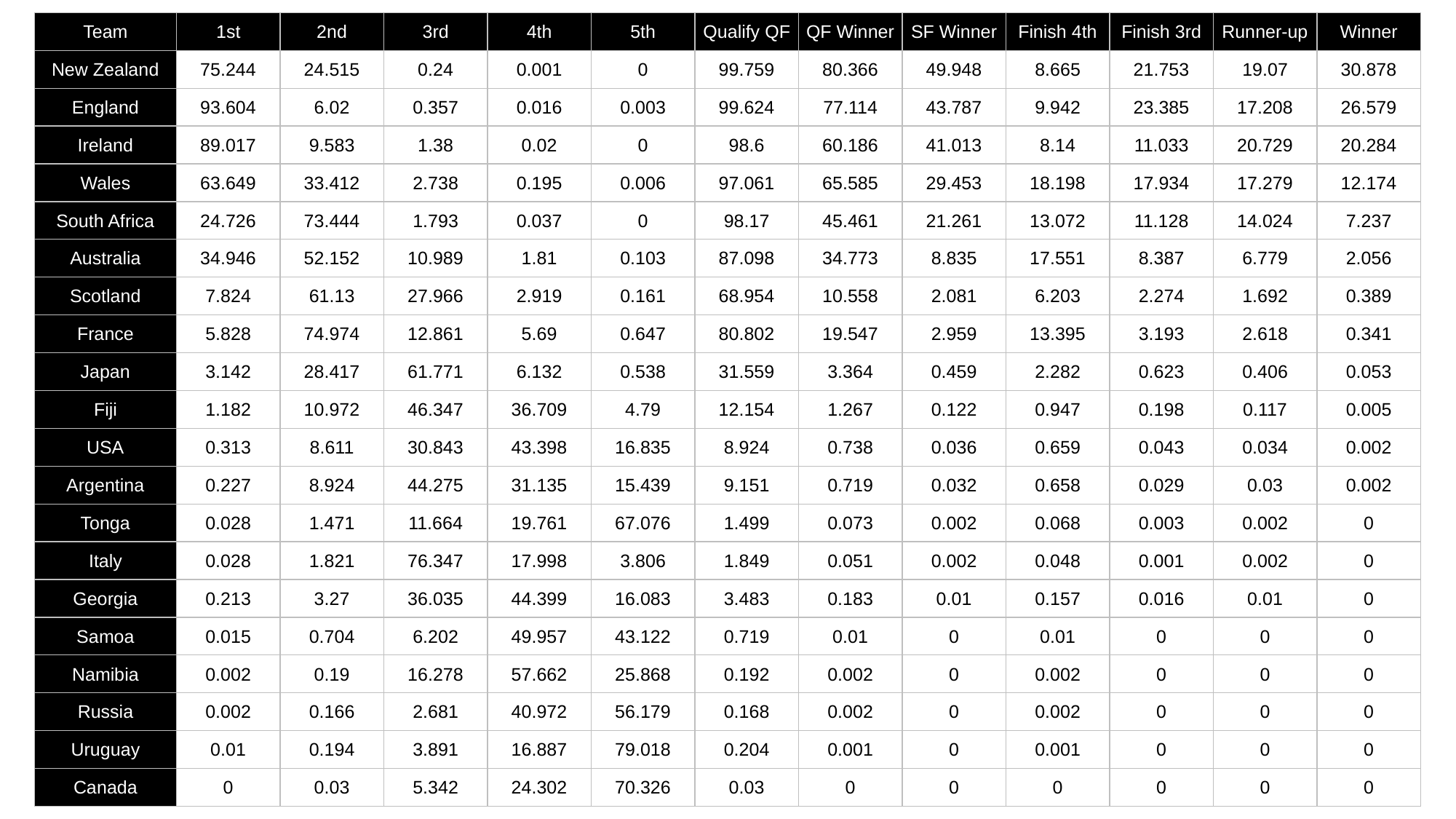

| Team | 1st | 2nd | 3rd | 4th | 5th | Qualify QF | QF Winner | SF Winner | Finish 4th | Finish 3rd | Runner-up | Winner |
| --- | --- | --- | --- | --- | --- | --- | --- | --- | --- | --- | --- | --- |
| New Zealand | 75.244 | 24.515 | 0.24 | 0.001 | 0 | 99.759 | 80.366 | 49.948 | 8.665 | 21.753 | 19.07 | 30.878 |
| England | 93.604 | 6.02 | 0.357 | 0.016 | 0.003 | 99.624 | 77.114 | 43.787 | 9.942 | 23.385 | 17.208 | 26.579 |
| Ireland | 89.017 | 9.583 | 1.38 | 0.02 | 0 | 98.6 | 60.186 | 41.013 | 8.14 | 11.033 | 20.729 | 20.284 |
| Wales | 63.649 | 33.412 | 2.738 | 0.195 | 0.006 | 97.061 | 65.585 | 29.453 | 18.198 | 17.934 | 17.279 | 12.174 |
| South Africa | 24.726 | 73.444 | 1.793 | 0.037 | 0 | 98.17 | 45.461 | 21.261 | 13.072 | 11.128 | 14.024 | 7.237 |
| Australia | 34.946 | 52.152 | 10.989 | 1.81 | 0.103 | 87.098 | 34.773 | 8.835 | 17.551 | 8.387 | 6.779 | 2.056 |
| Scotland | 7.824 | 61.13 | 27.966 | 2.919 | 0.161 | 68.954 | 10.558 | 2.081 | 6.203 | 2.274 | 1.692 | 0.389 |
| France | 5.828 | 74.974 | 12.861 | 5.69 | 0.647 | 80.802 | 19.547 | 2.959 | 13.395 | 3.193 | 2.618 | 0.341 |
| Japan | 3.142 | 28.417 | 61.771 | 6.132 | 0.538 | 31.559 | 3.364 | 0.459 | 2.282 | 0.623 | 0.406 | 0.053 |
| Fiji | 1.182 | 10.972 | 46.347 | 36.709 | 4.79 | 12.154 | 1.267 | 0.122 | 0.947 | 0.198 | 0.117 | 0.005 |
| USA | 0.313 | 8.611 | 30.843 | 43.398 | 16.835 | 8.924 | 0.738 | 0.036 | 0.659 | 0.043 | 0.034 | 0.002 |
| Argentina | 0.227 | 8.924 | 44.275 | 31.135 | 15.439 | 9.151 | 0.719 | 0.032 | 0.658 | 0.029 | 0.03 | 0.002 |
| Tonga | 0.028 | 1.471 | 11.664 | 19.761 | 67.076 | 1.499 | 0.073 | 0.002 | 0.068 | 0.003 | 0.002 | 0 |
| Italy | 0.028 | 1.821 | 76.347 | 17.998 | 3.806 | 1.849 | 0.051 | 0.002 | 0.048 | 0.001 | 0.002 | 0 |
| Georgia | 0.213 | 3.27 | 36.035 | 44.399 | 16.083 | 3.483 | 0.183 | 0.01 | 0.157 | 0.016 | 0.01 | 0 |
| Samoa | 0.015 | 0.704 | 6.202 | 49.957 | 43.122 | 0.719 | 0.01 | 0 | 0.01 | 0 | 0 | 0 |
| Namibia | 0.002 | 0.19 | 16.278 | 57.662 | 25.868 | 0.192 | 0.002 | 0 | 0.002 | 0 | 0 | 0 |
| Russia | 0.002 | 0.166 | 2.681 | 40.972 | 56.179 | 0.168 | 0.002 | 0 | 0.002 | 0 | 0 | 0 |
| Uruguay | 0.01 | 0.194 | 3.891 | 16.887 | 79.018 | 0.204 | 0.001 | 0 | 0.001 | 0 | 0 | 0 |
| Canada | 0 | 0.03 | 5.342 | 24.302 | 70.326 | 0.03 | 0 | 0 | 0 | 0 | 0 | 0 |